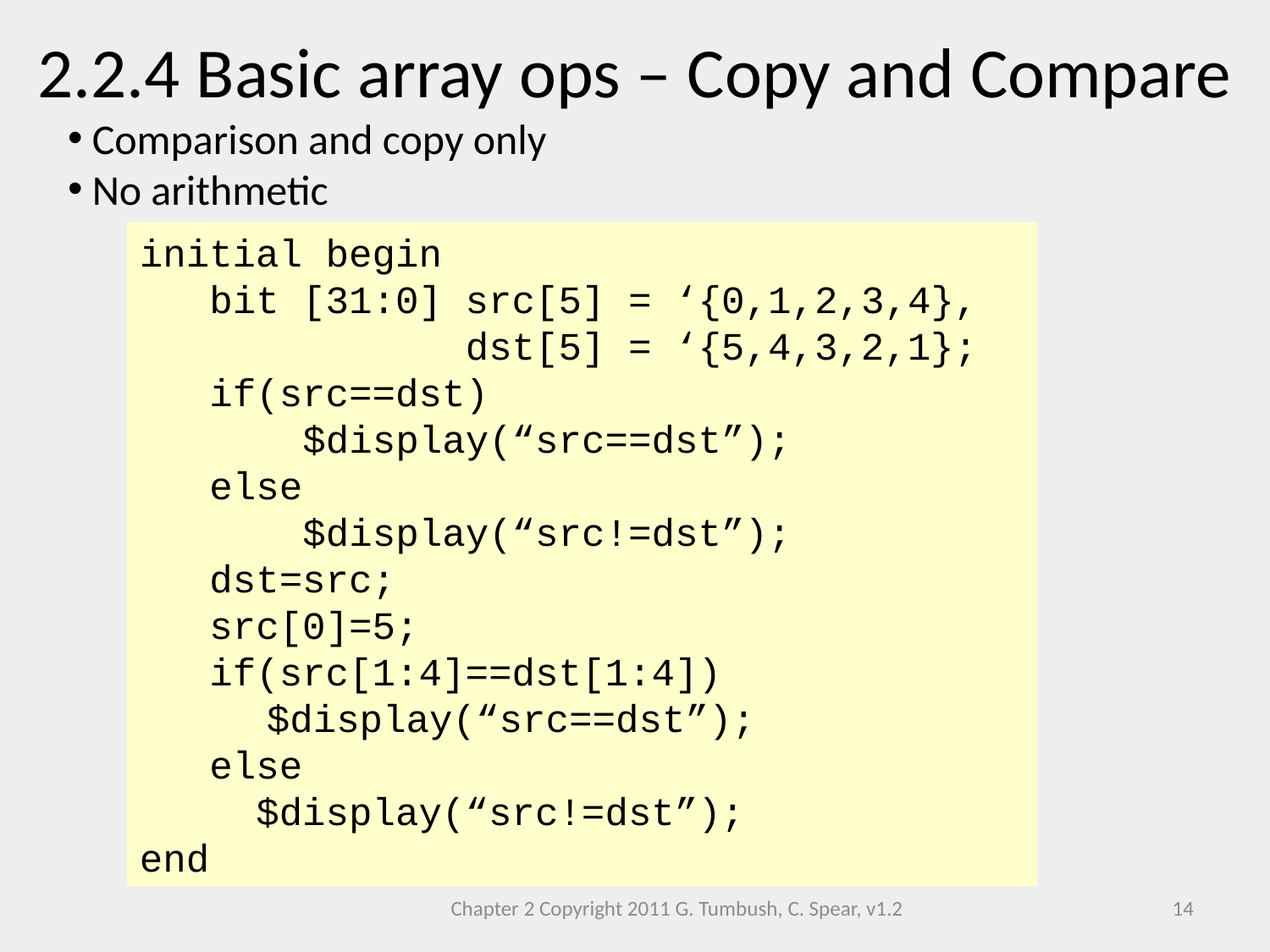

2.2.4 Basic array ops – Copy and Compare
 Comparison and copy only
 No arithmetic

initial begin
   bit [31:0] src[5] = ‘{0,1,2,3,4},
              dst[5] = ‘{5,4,3,2,1};
   if(src==dst)
       $display(“src==dst”);
   else
       $display(“src!=dst”);
   dst=src;
   src[0]=5;
   if(src[1:4]==dst[1:4])
	$display(“src==dst”);
   else
     $display(“src!=dst”);
end
Chapter 2 Copyright 2011 G. Tumbush, C. Spear, v1.2
14